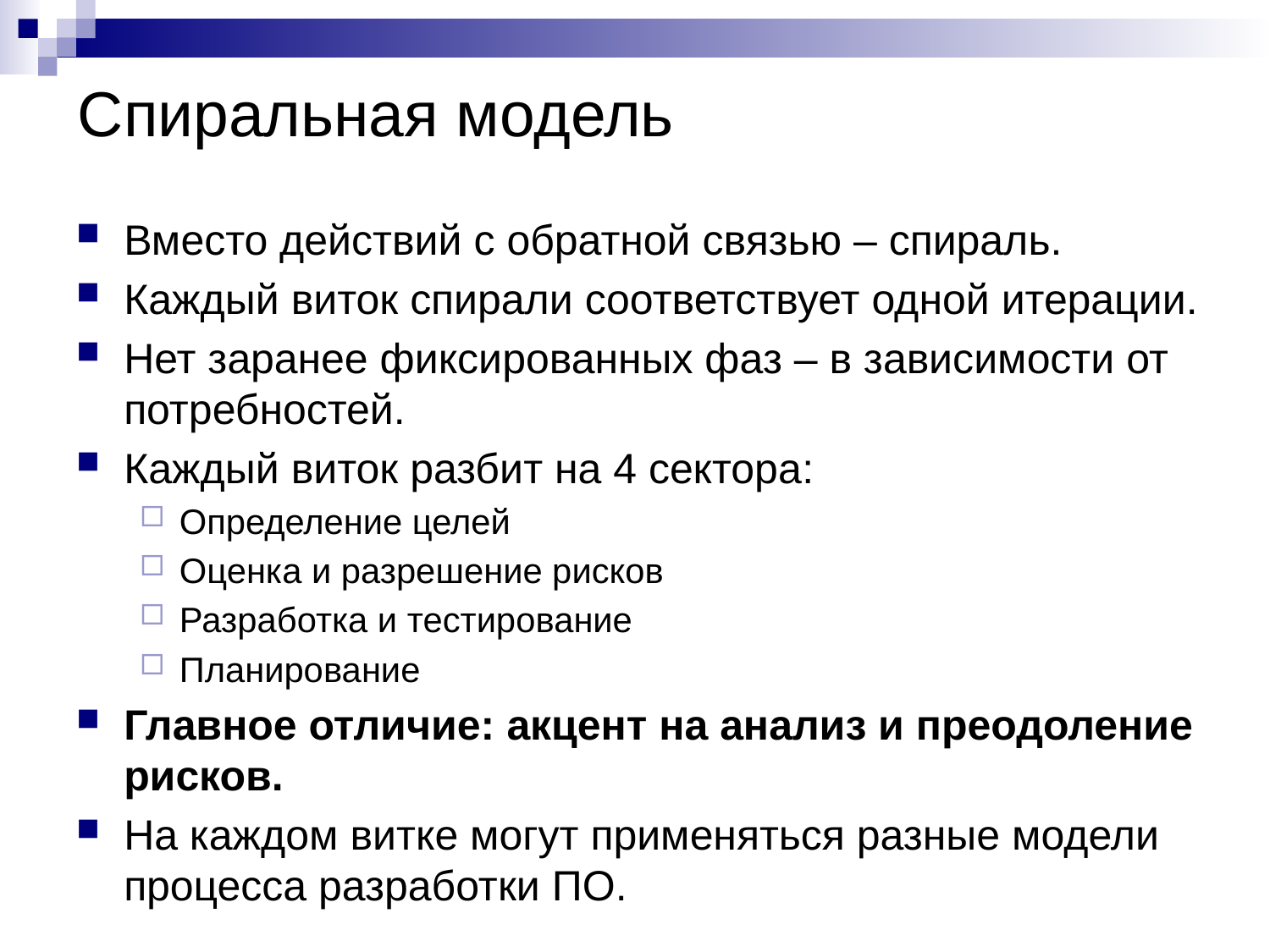

# Спиральная модель
Вместо действий с обратной связью – спираль.
Каждый виток спирали соответствует одной итерации.
Нет заранее фиксированных фаз – в зависимости от потребностей.
Каждый виток разбит на 4 сектора:
Определение целей
Оценка и разрешение рисков
Разработка и тестирование
Планирование
Главное отличие: акцент на анализ и преодоление рисков.
На каждом витке могут применяться разные модели процесса разработки ПО.